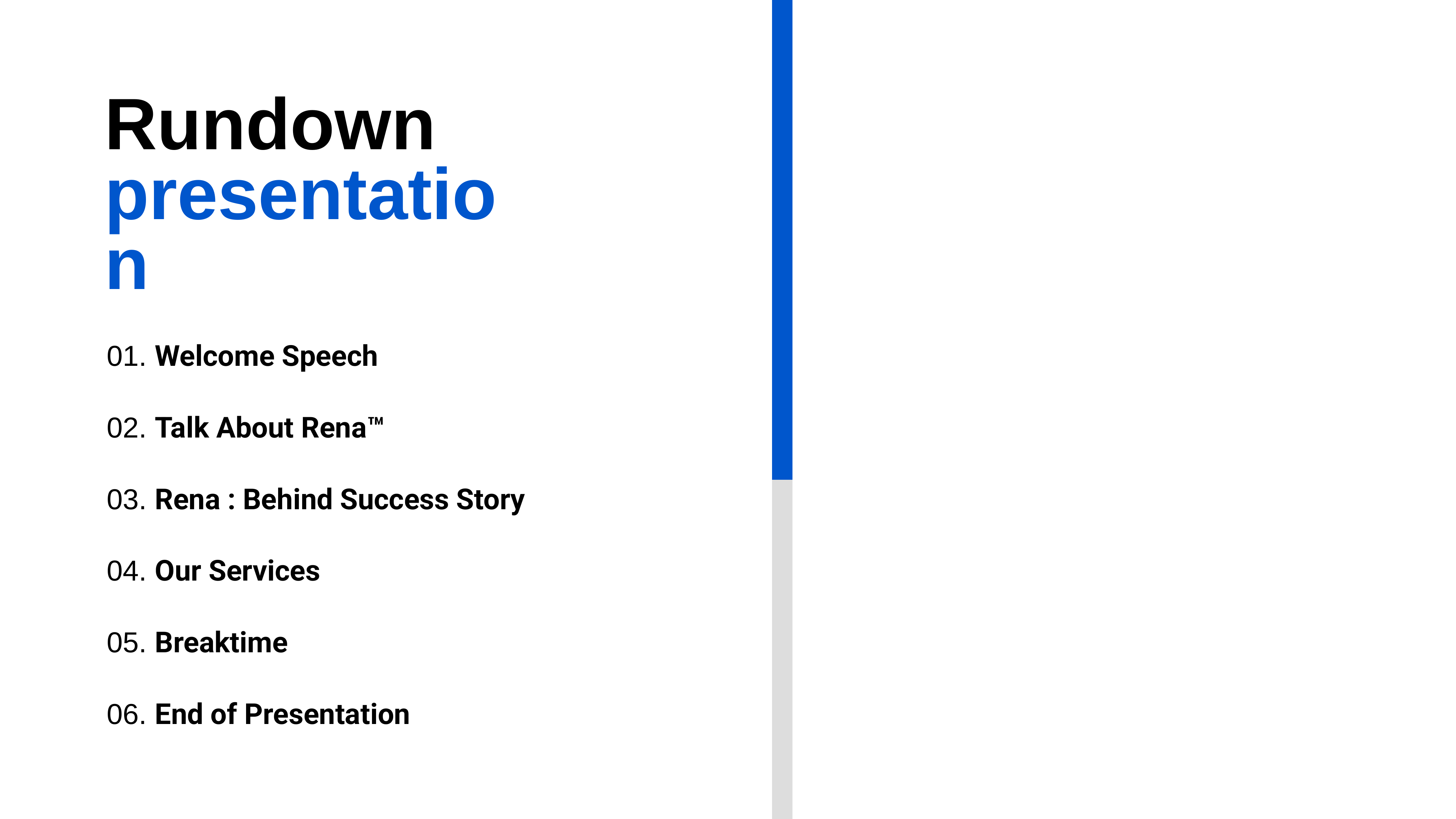

Rundown
presentation
01. Welcome Speech
02. Talk About Rena™
03. Rena : Behind Success Story

04. Our Services
05. Breaktime
06. End of Presentation